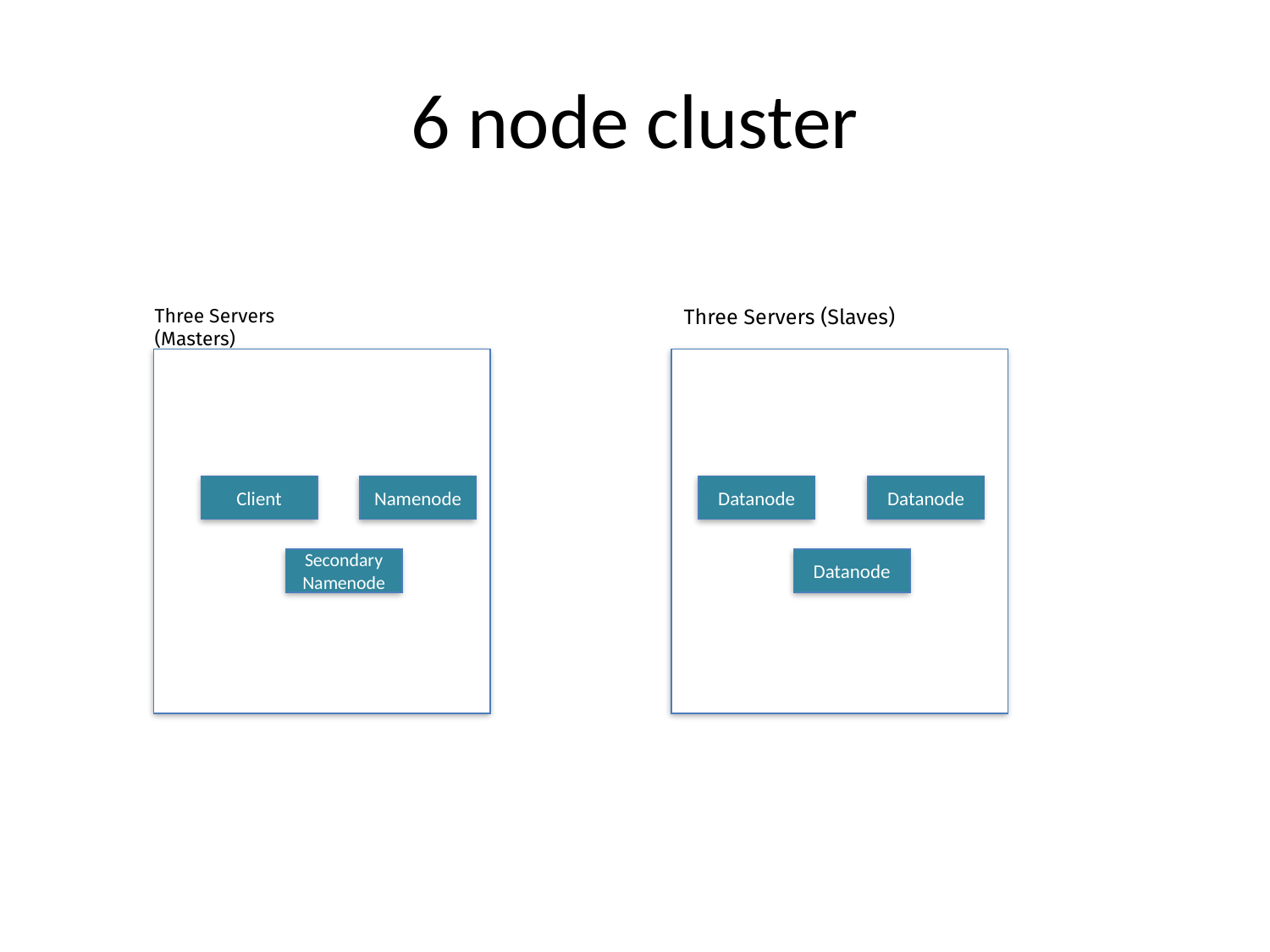

# 6 node cluster
Three Servers (Slaves)
Three Servers (Masters)

Client
Namenode
Datanode
Datanode
Secondary Namenode
Datanode